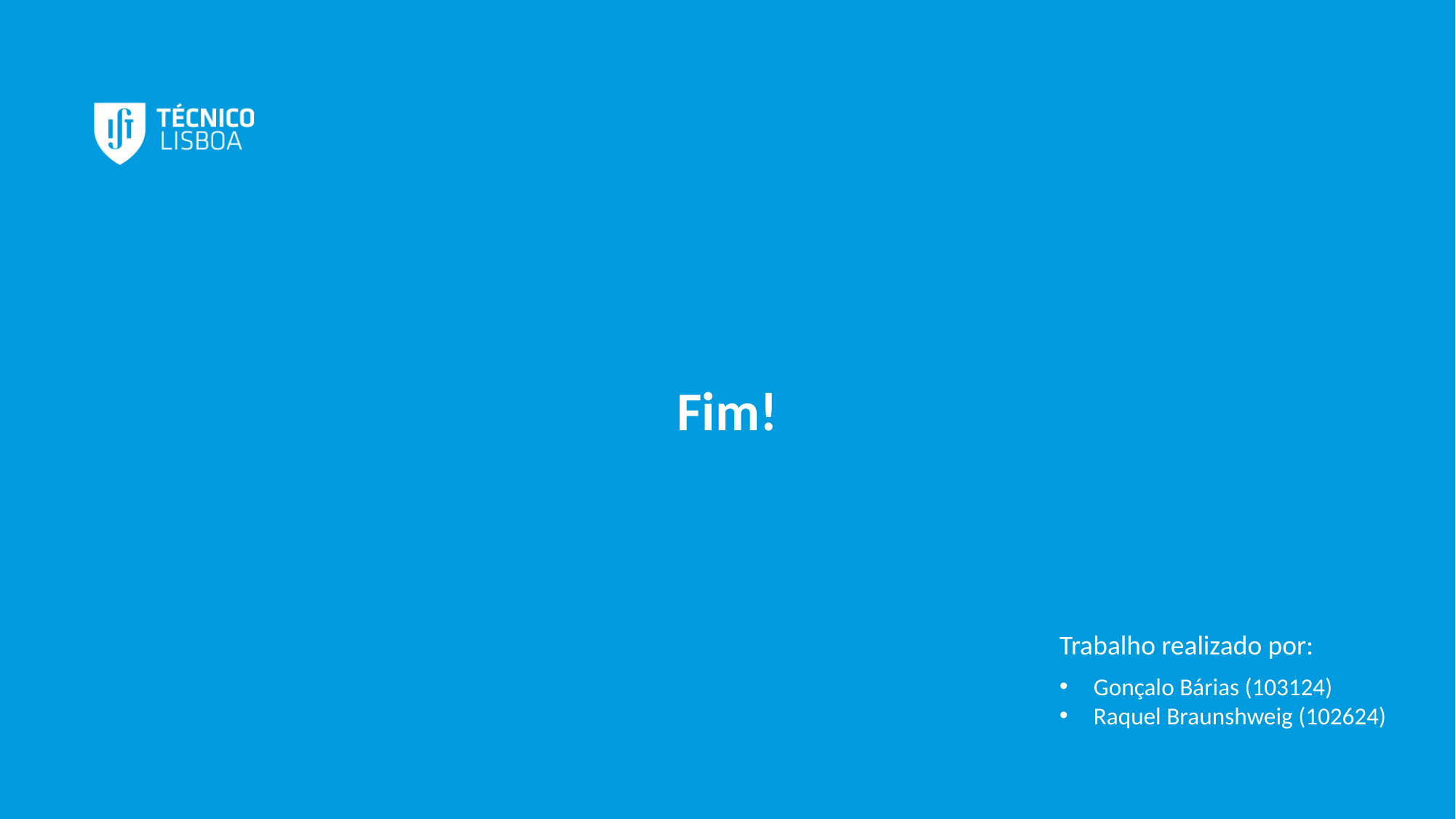

Fim!
Trabalho realizado por:
Gonçalo Bárias (103124)
Raquel Braunshweig (102624)